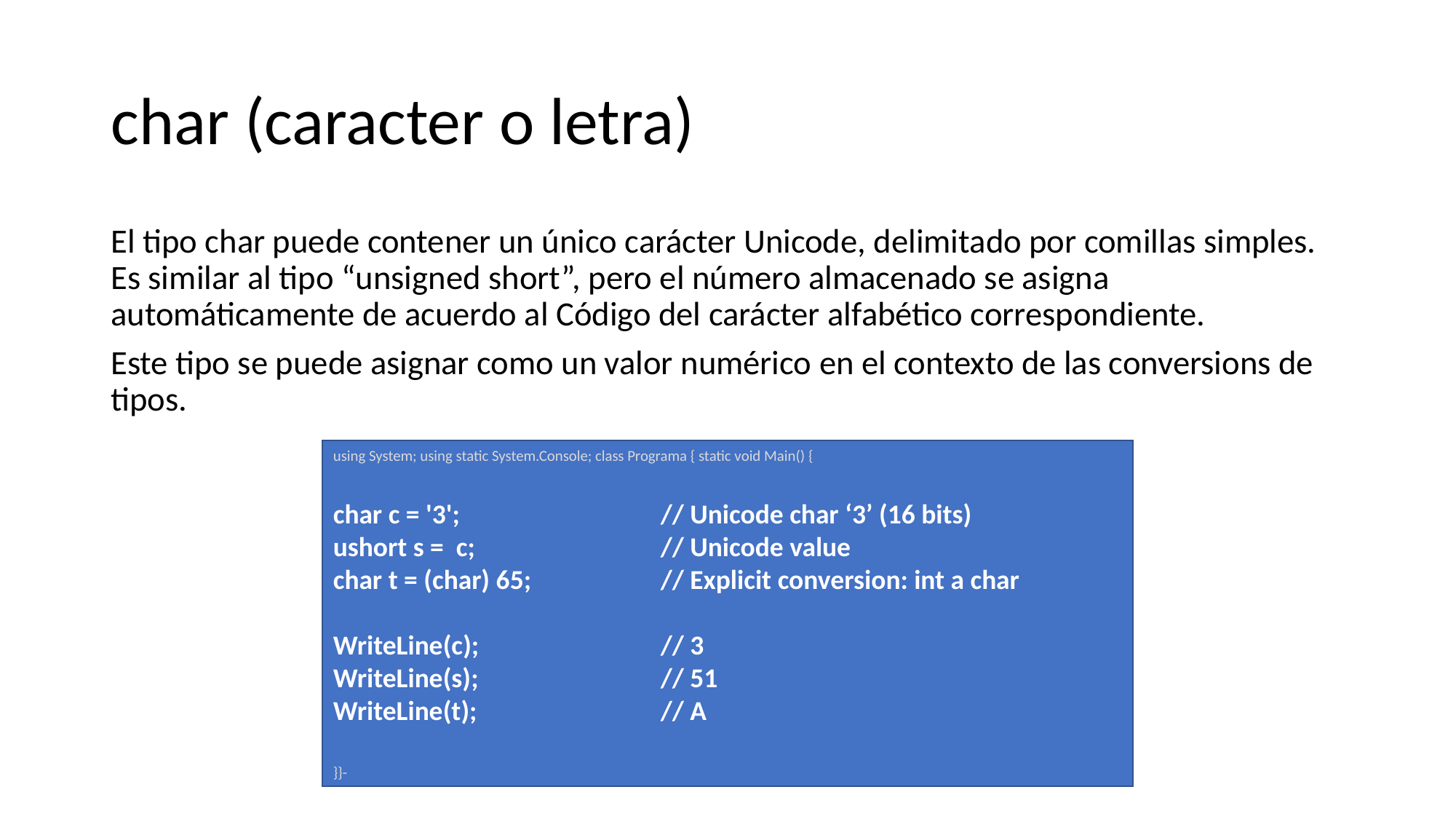

# char (caracter o letra)
El tipo char puede contener un único carácter Unicode, delimitado por comillas simples. Es similar al tipo “unsigned short”, pero el número almacenado se asigna automáticamente de acuerdo al Código del carácter alfabético correspondiente.
Este tipo se puede asignar como un valor numérico en el contexto de las conversions de tipos.
using System; using static System.Console; class Programa { static void Main() {

char c = '3'; 		// Unicode char ‘3’ (16 bits)
ushort s =  c;		// Unicode value
char t = (char) 65;		// Explicit conversion: int a char
WriteLine(c);    		// 3
WriteLine(s);    		// 51
WriteLine(t);     		// A

}}-